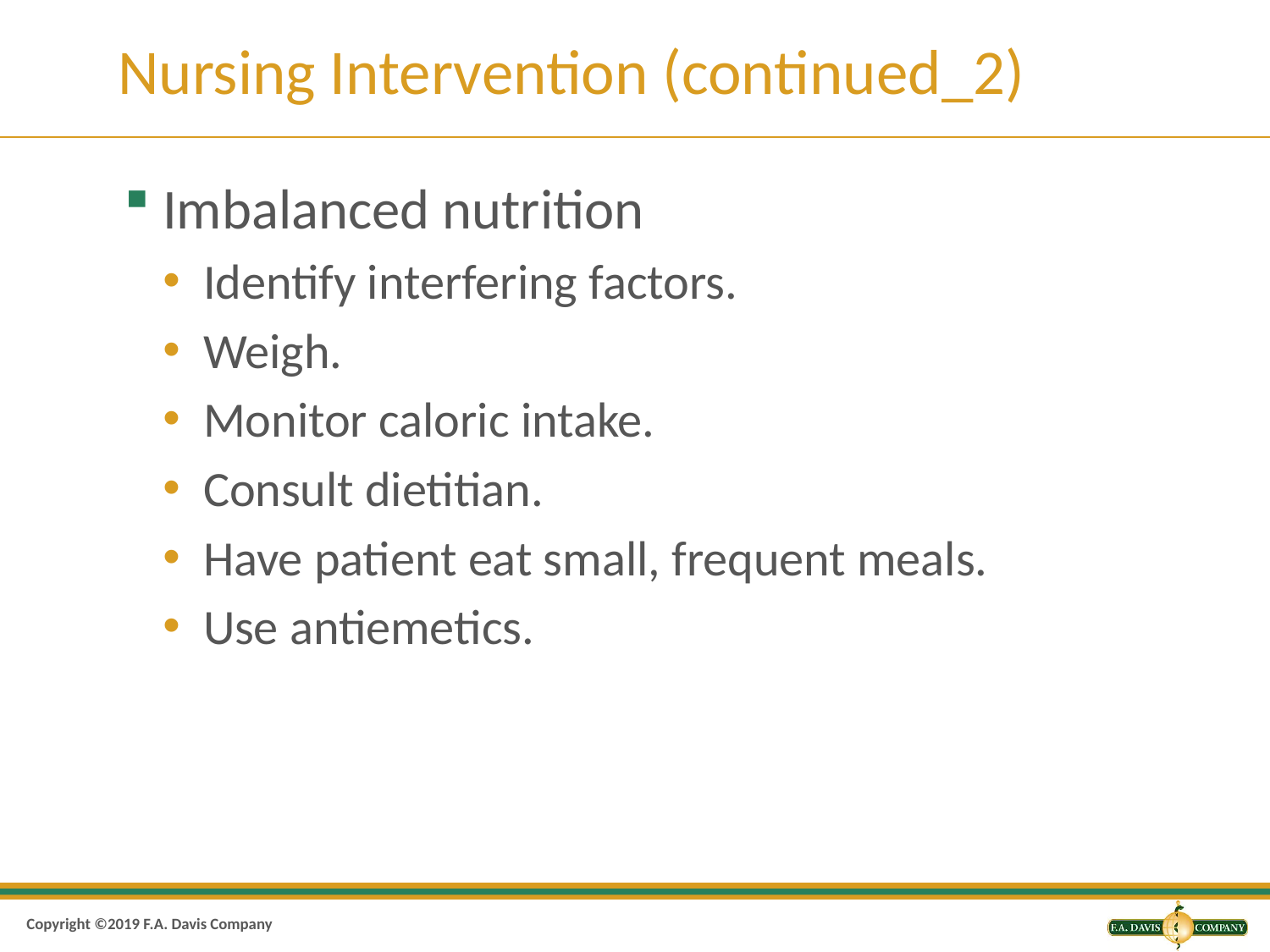

# Nursing Intervention (continued_2)
Imbalanced nutrition
Identify interfering factors.
Weigh.
Monitor caloric intake.
Consult dietitian.
Have patient eat small, frequent meals.
Use antiemetics.